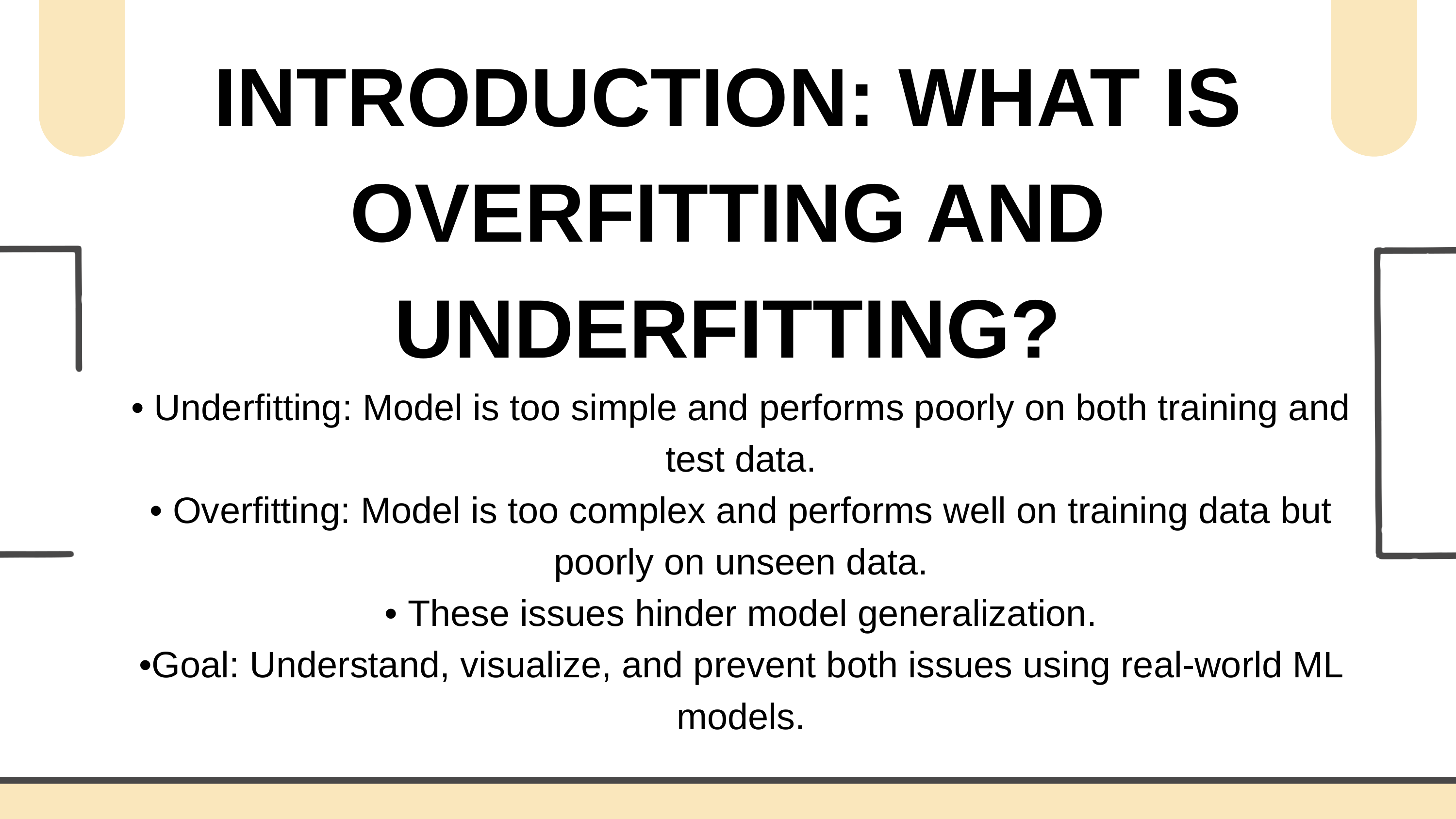

INTRODUCTION: WHAT IS OVERFITTING AND UNDERFITTING?

• Underfitting: Model is too simple and performs poorly on both training and test data.
• Overfitting: Model is too complex and performs well on training data but poorly on unseen data.
• These issues hinder model generalization.
•Goal: Understand, visualize, and prevent both issues using real-world ML models.